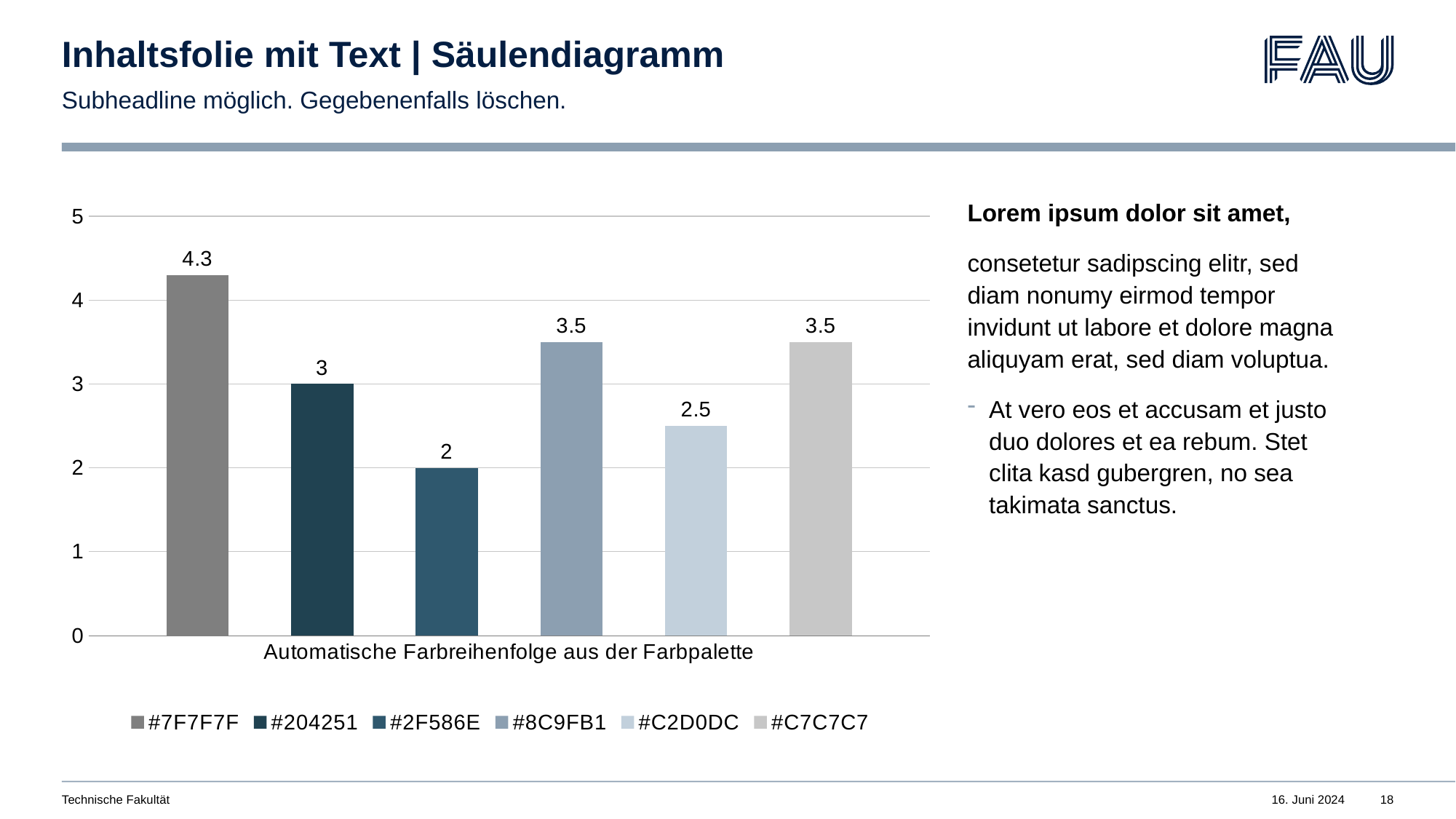

# Inhaltsfolie mit Text | Säulendiagramm

Subheadline möglich. Gegebenenfalls löschen.
Lorem ipsum dolor sit amet,
consetetur sadipscing elitr, sed diam nonumy eirmod tempor invidunt ut labore et dolore magna aliquyam erat, sed diam voluptua.
At vero eos et accusam et justo duo dolores et ea rebum. Stet clita kasd gubergren, no sea takimata sanctus.

### Chart

| Category | #7F7F7F | #204251 | #2F586E | #8C9FB1 | #C2D0DC | #C7C7C7 |
|---|---|---|---|---|---|---|
| Automatische Farbreihenfolge aus der Farbpalette | 4.3 | 3.0 | 2.0 | 3.5 | 2.5 | 3.5 |
Technische Fakultät
16. Juni 2024
18